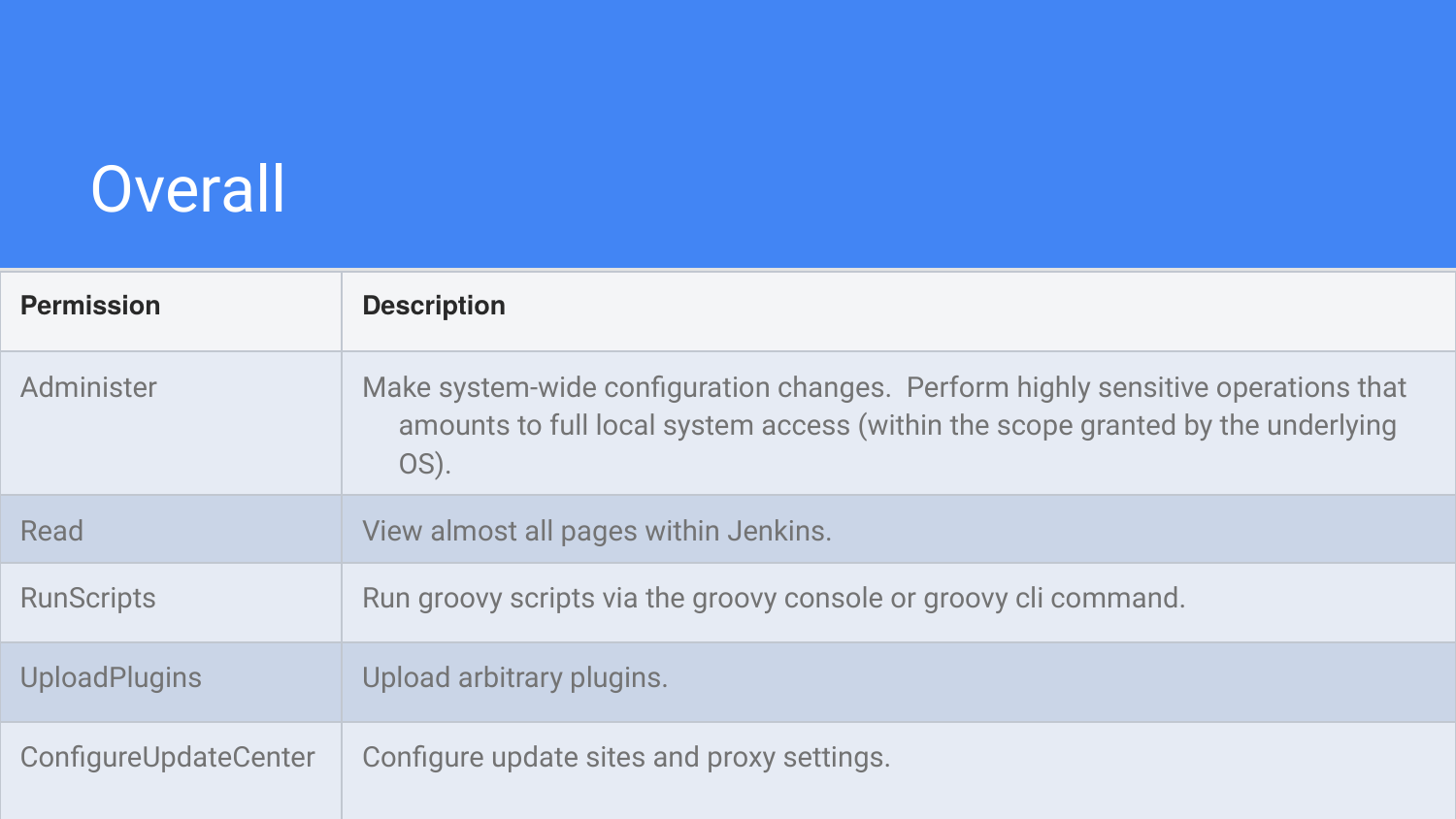

# Overall
| Permission | Description |
| --- | --- |
| Administer | Make system-wide configuration changes.  Perform highly sensitive operations that amounts to full local system access (within the scope granted by the underlying OS). |
| Read | View almost all pages within Jenkins. |
| RunScripts | Run groovy scripts via the groovy console or groovy cli command. |
| UploadPlugins | Upload arbitrary plugins. |
| ConfigureUpdateCenter | Configure update sites and proxy settings. |